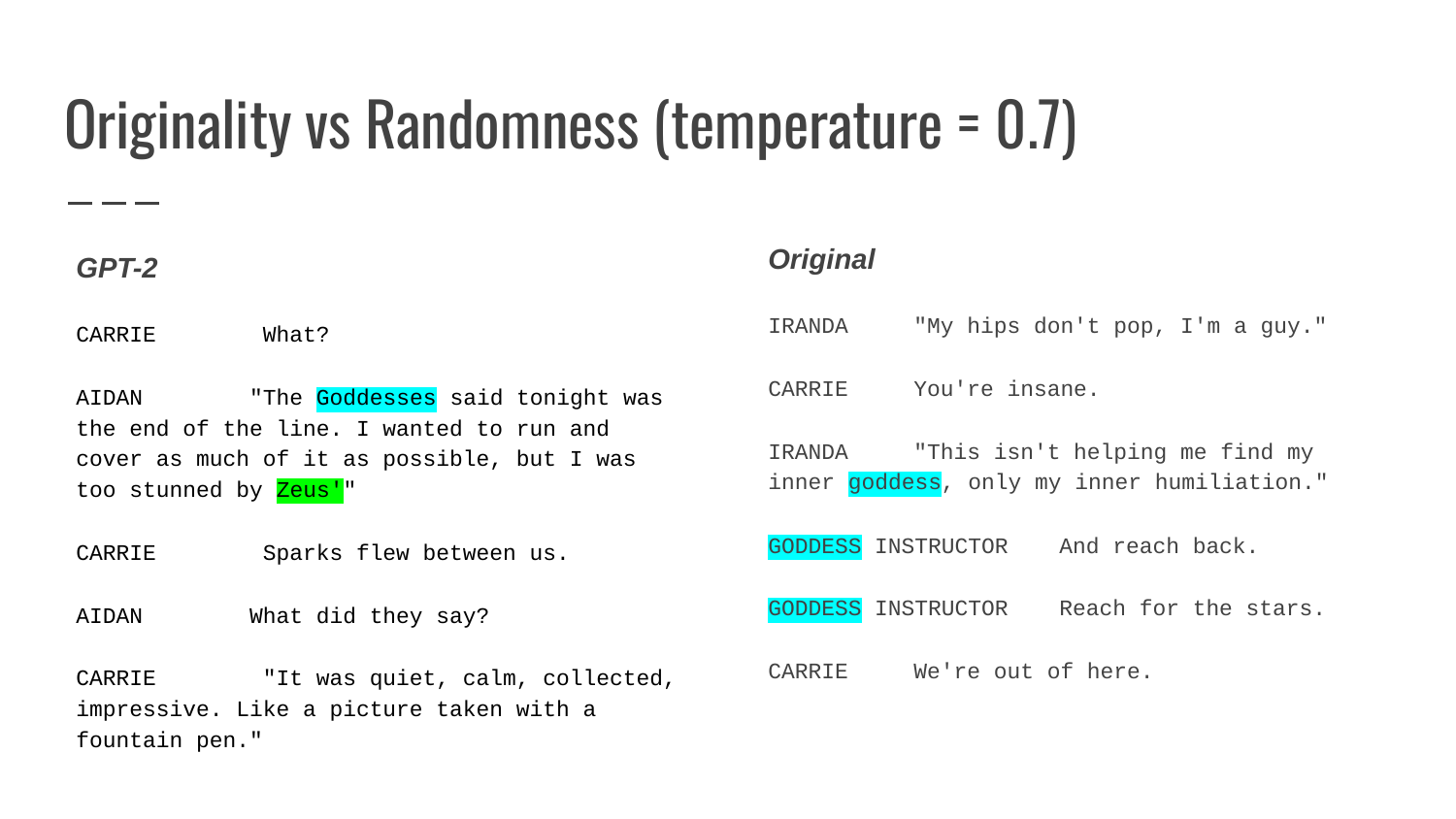

# Originality vs Randomness (temperature = 0.7)
Original
IRANDA	"My hips don't pop, I'm a guy."
CARRIE	You're insane.
IRANDA	"This isn't helping me find my inner goddess, only my inner humiliation."
GODDESS INSTRUCTOR	And reach back.
GODDESS INSTRUCTOR	Reach for the stars.
CARRIE	We're out of here.

GPT-2
CARRIE        What?
AIDAN        "The Goddesses said tonight was the end of the line. I wanted to run and cover as much of it as possible, but I was too stunned by Zeus'"
CARRIE        Sparks flew between us.
AIDAN        What did they say?
CARRIE        "It was quiet, calm, collected, impressive. Like a picture taken with a fountain pen."